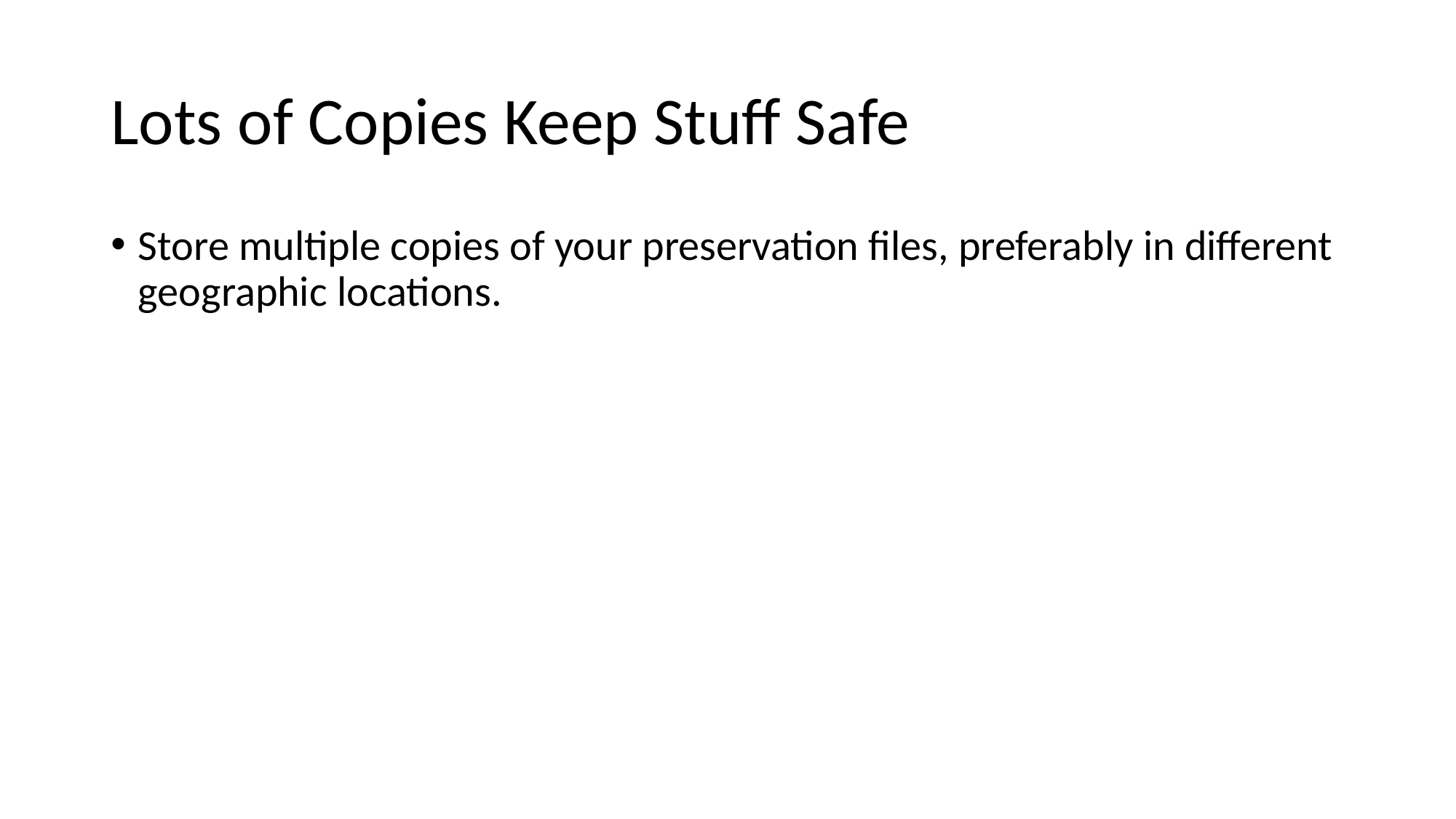

# Lots of Copies Keep Stuff Safe
Store multiple copies of your preservation files, preferably in different geographic locations.